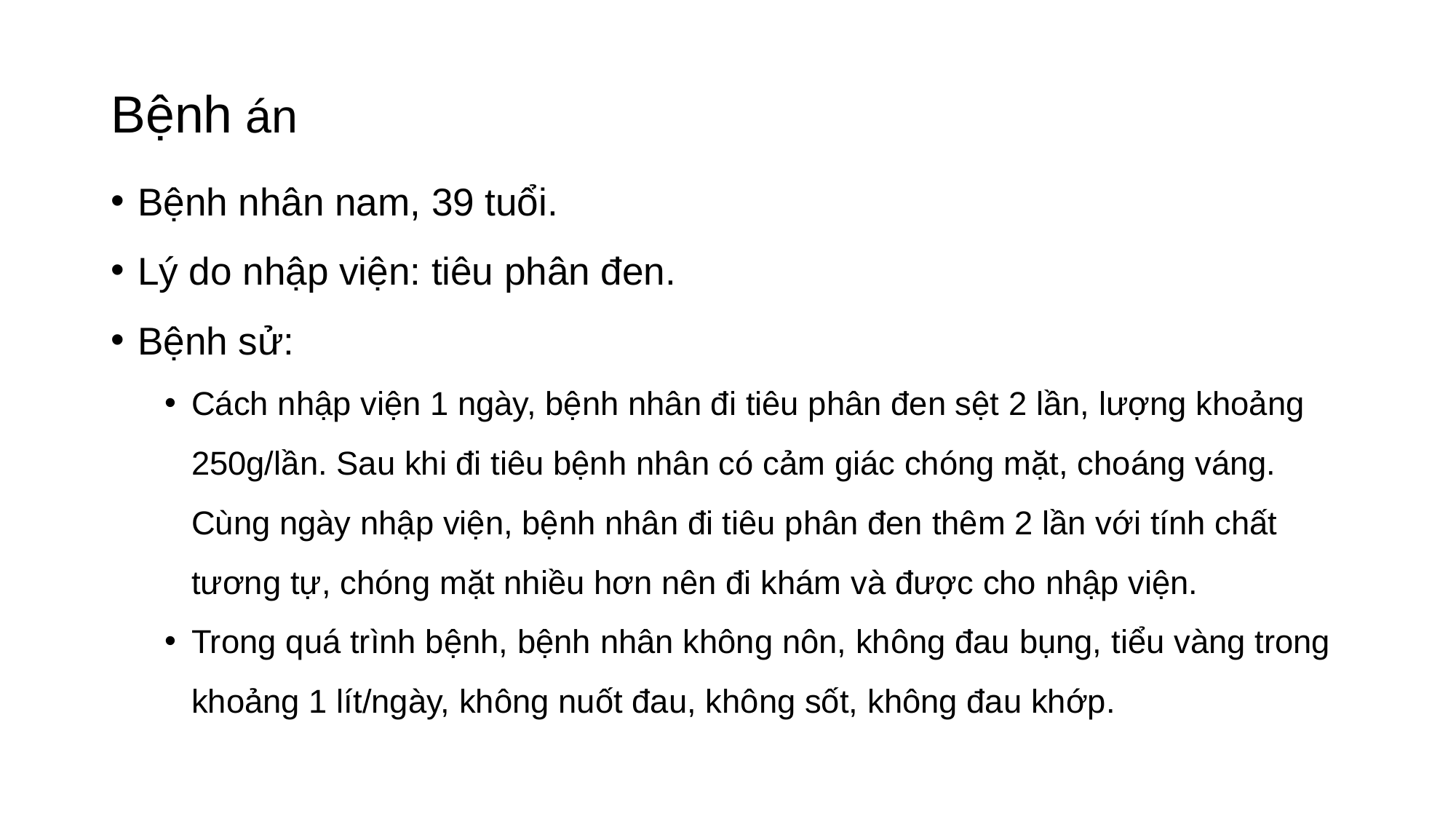

# Bệnh án
Bệnh nhân nam, 39 tuổi.
Lý do nhập viện: tiêu phân đen.
Bệnh sử:
Cách nhập viện 1 ngày, bệnh nhân đi tiêu phân đen sệt 2 lần, lượng khoảng 250g/lần. Sau khi đi tiêu bệnh nhân có cảm giác chóng mặt, choáng váng. Cùng ngày nhập viện, bệnh nhân đi tiêu phân đen thêm 2 lần với tính chất tương tự, chóng mặt nhiều hơn nên đi khám và được cho nhập viện.
Trong quá trình bệnh, bệnh nhân không nôn, không đau bụng, tiểu vàng trong khoảng 1 lít/ngày, không nuốt đau, không sốt, không đau khớp.